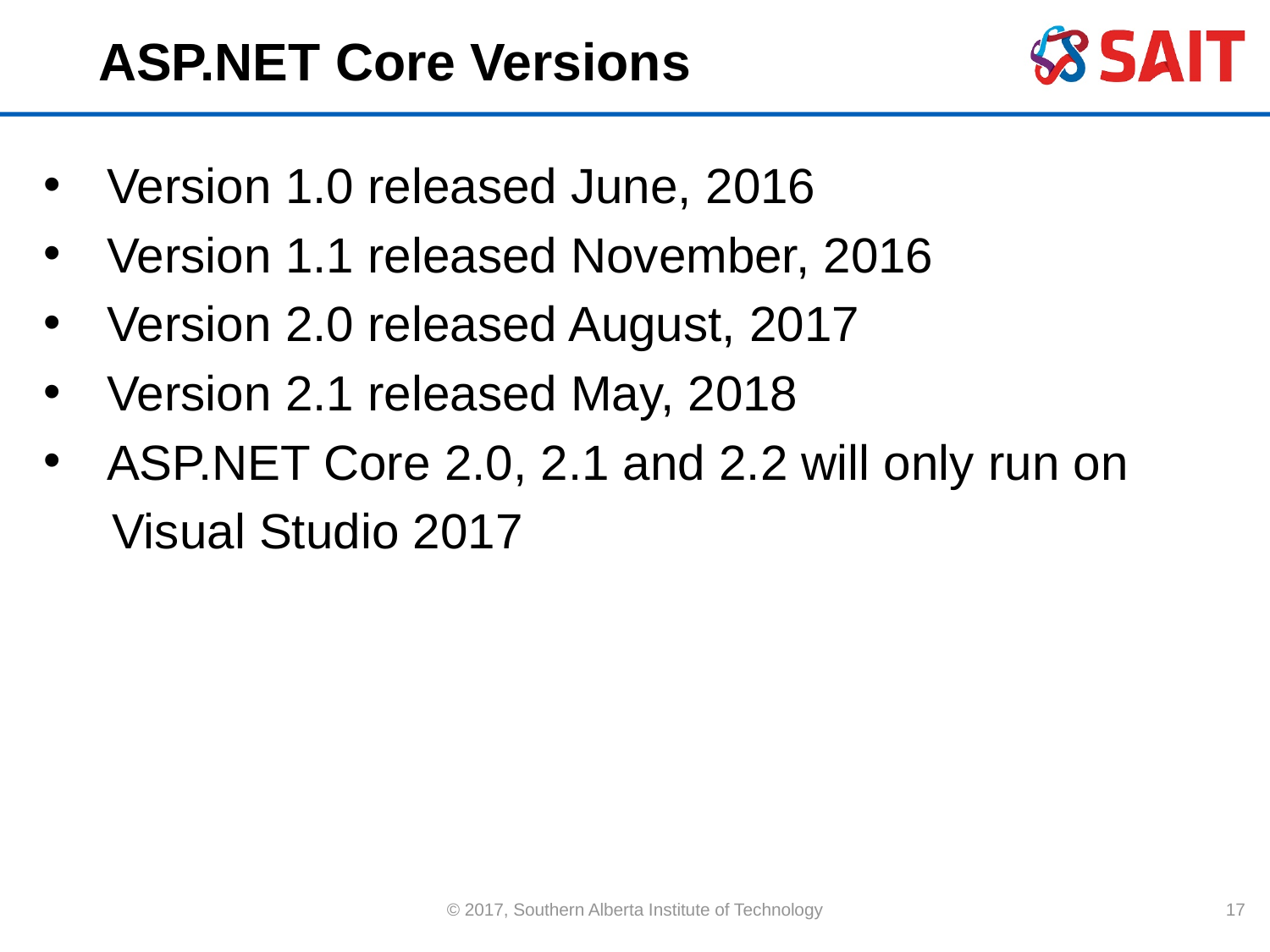

# ASP.NET Core Versions
Version 1.0 released June, 2016
Version 1.1 released November, 2016
Version 2.0 released August, 2017
Version 2.1 released May, 2018
ASP.NET Core 2.0, 2.1 and 2.2 will only run on
     Visual Studio 2017